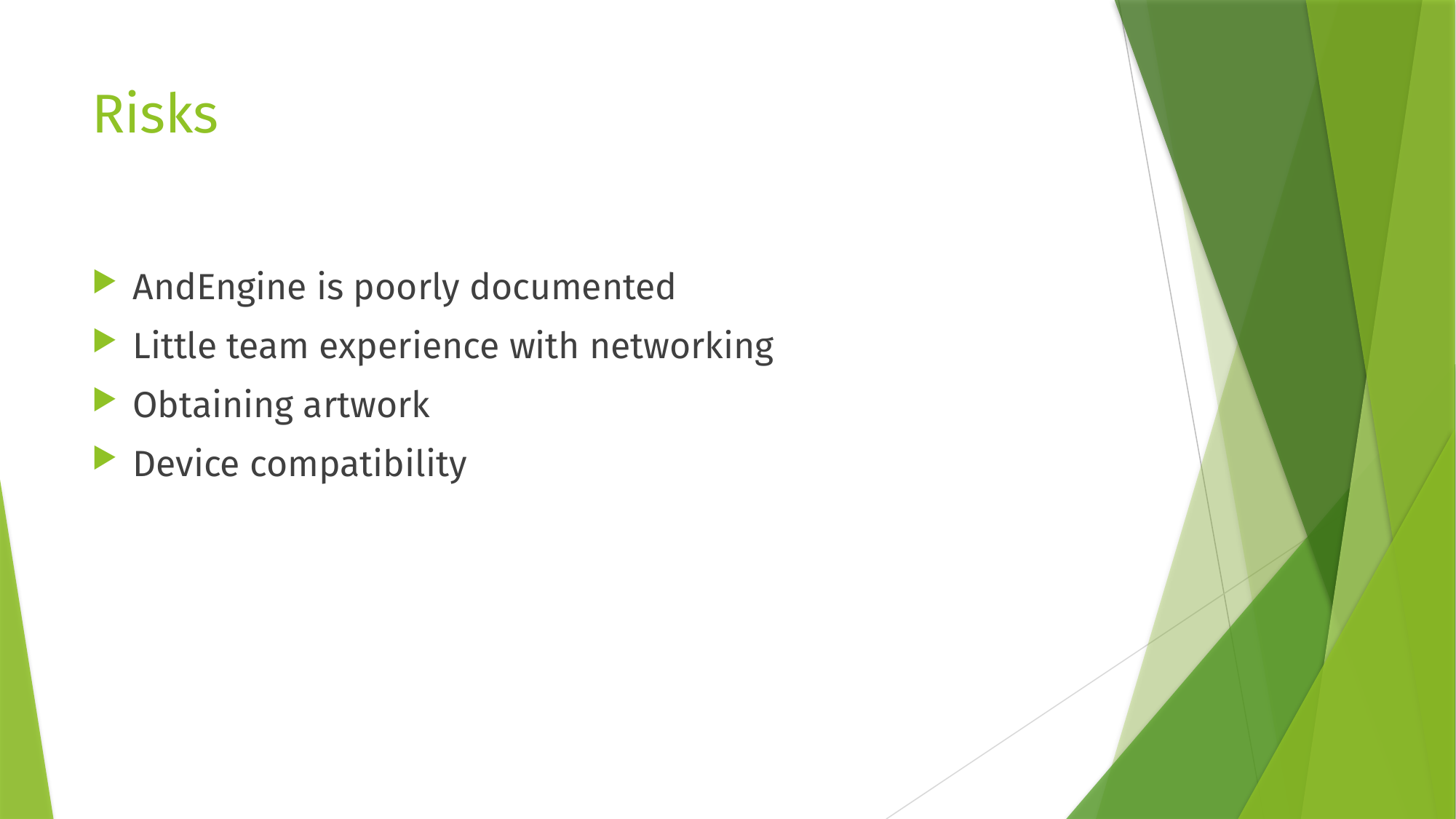

# Risks
AndEngine is poorly documented
Little team experience with networking
Obtaining artwork
Device compatibility